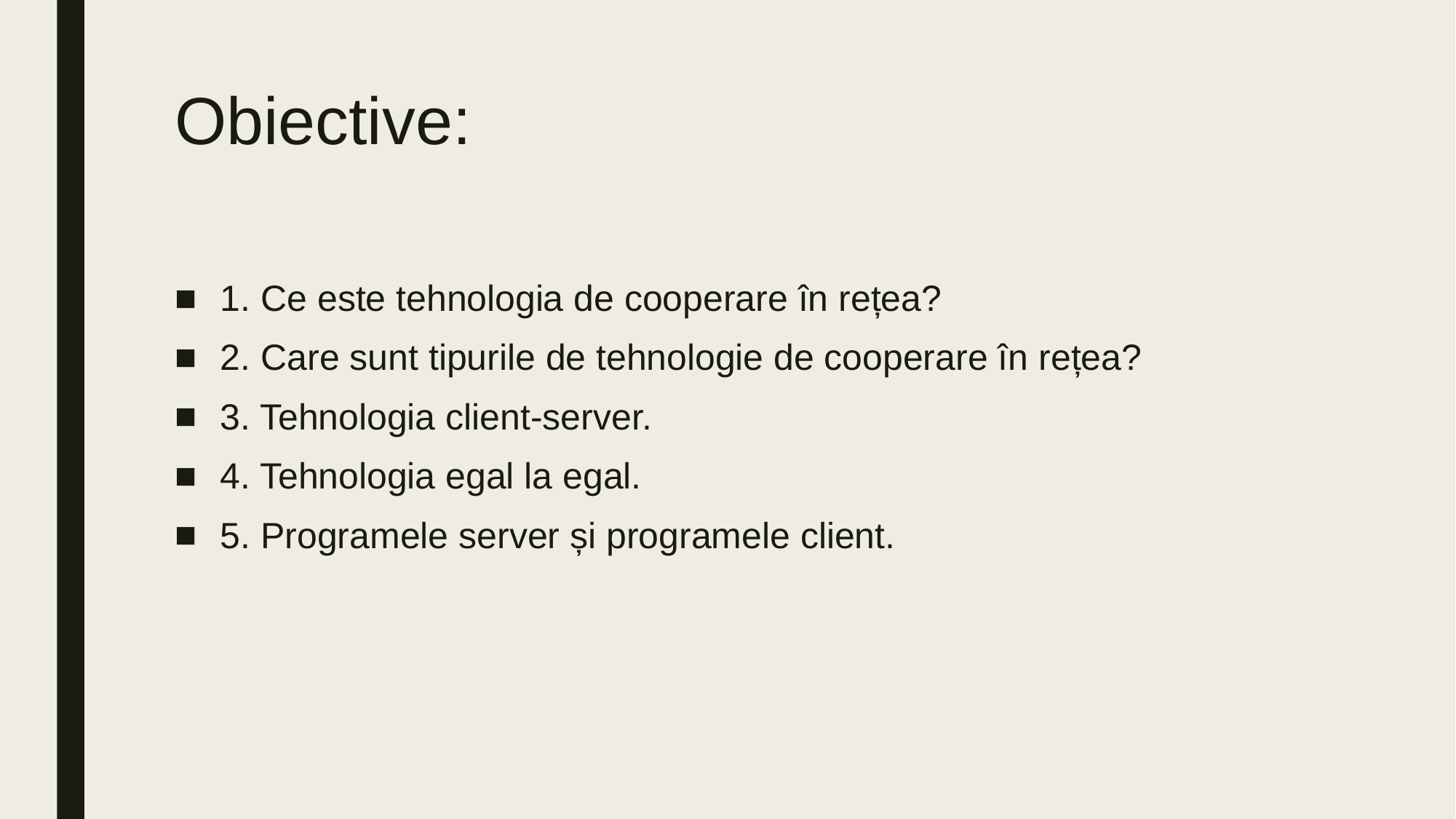

# Obiective:
1. Ce este tehnologia de cooperare în rețea?
2. Care sunt tipurile de tehnologie de cooperare în rețea?
3. Tehnologia client-server.
4. Tehnologia egal la egal.
5. Programele server și programele client.